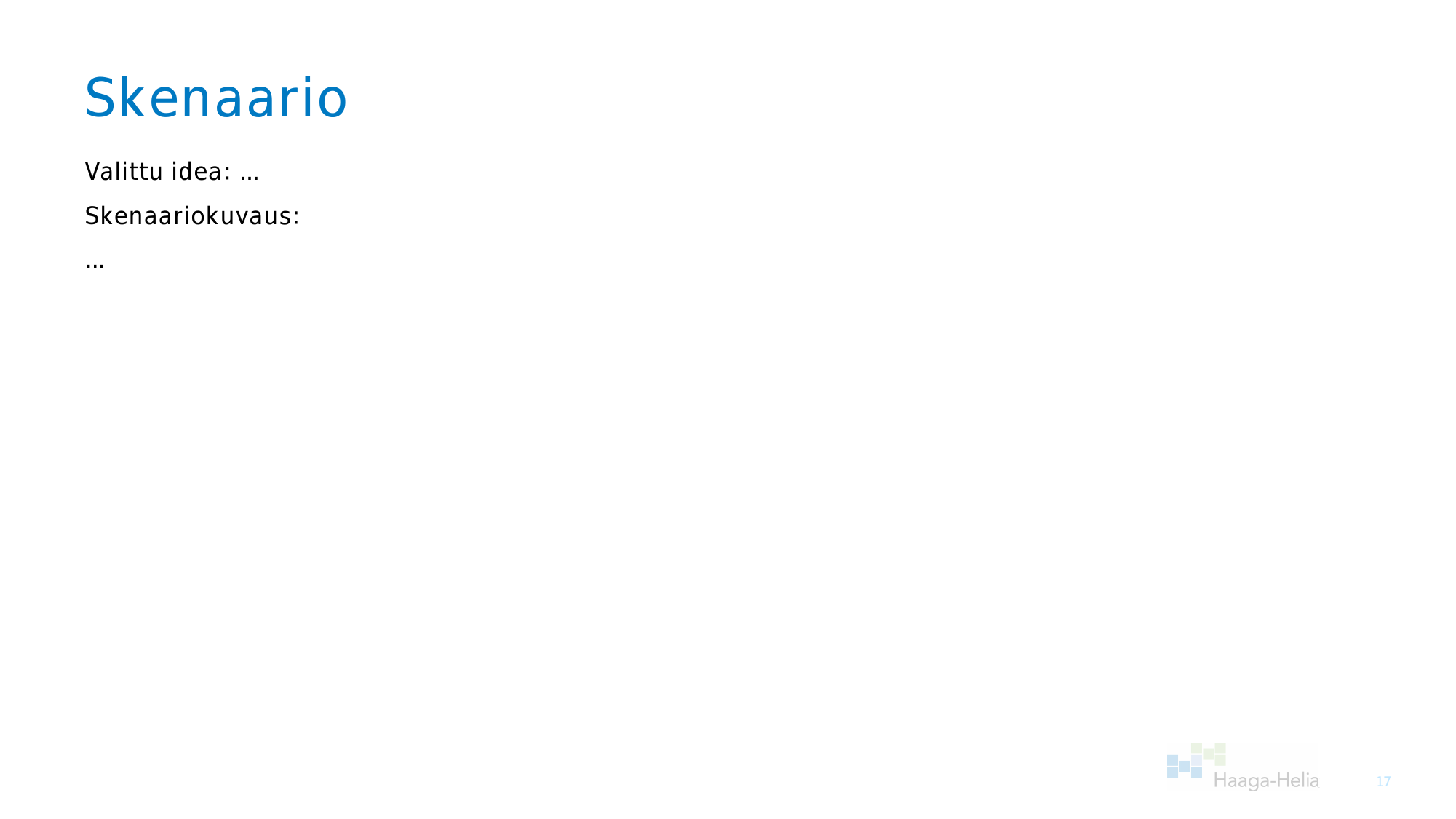

Skenaario
Valittu idea: …
Skenaariokuvaus:
…
17